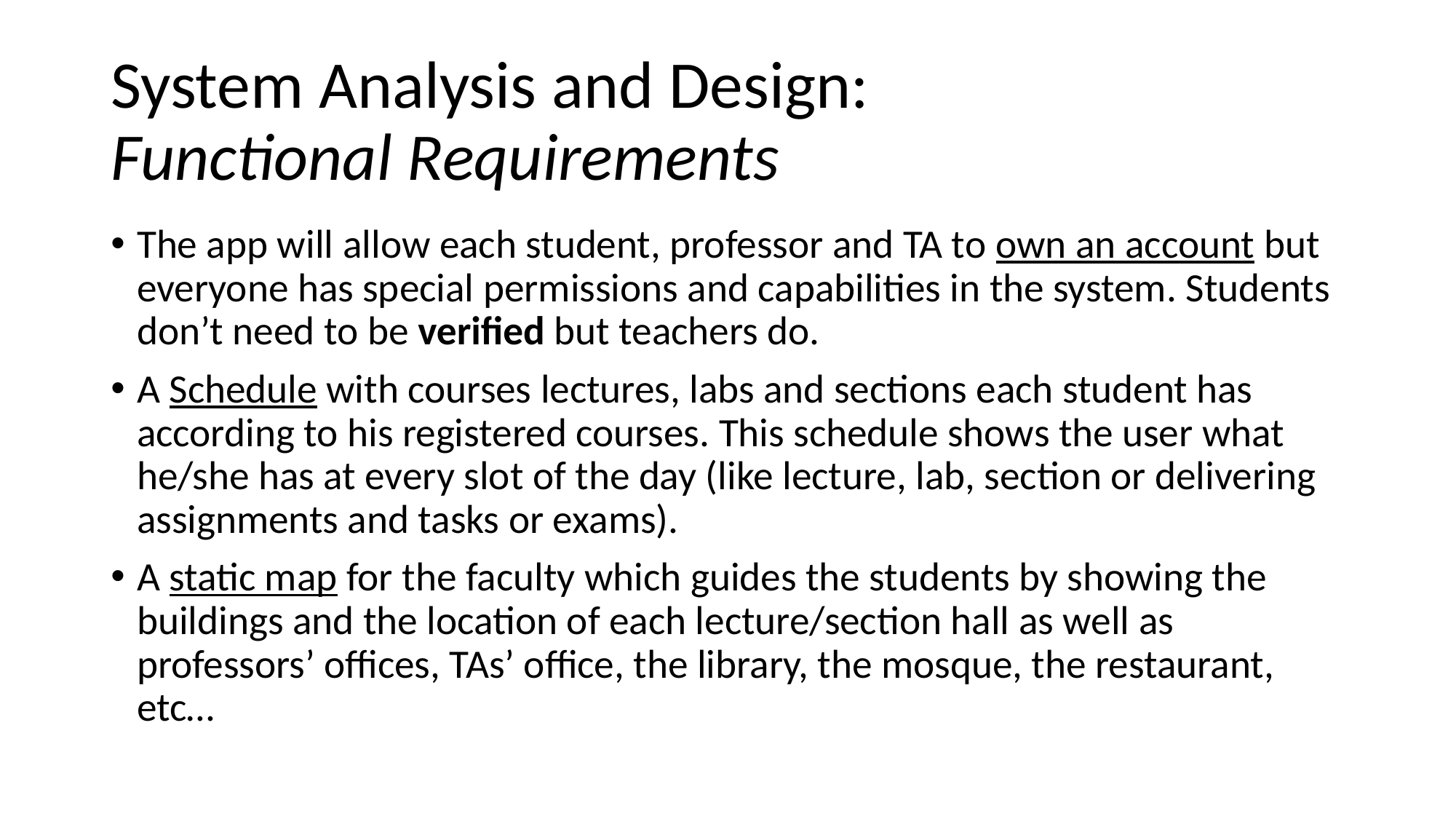

# System Analysis and Design: Functional Requirements
The app will allow each student, professor and TA to own an account but everyone has special permissions and capabilities in the system. Students don’t need to be verified but teachers do.
A Schedule with courses lectures, labs and sections each student has according to his registered courses. This schedule shows the user what he/she has at every slot of the day (like lecture, lab, section or delivering assignments and tasks or exams).
A static map for the faculty which guides the students by showing the buildings and the location of each lecture/section hall as well as professors’ offices, TAs’ office, the library, the mosque, the restaurant, etc…